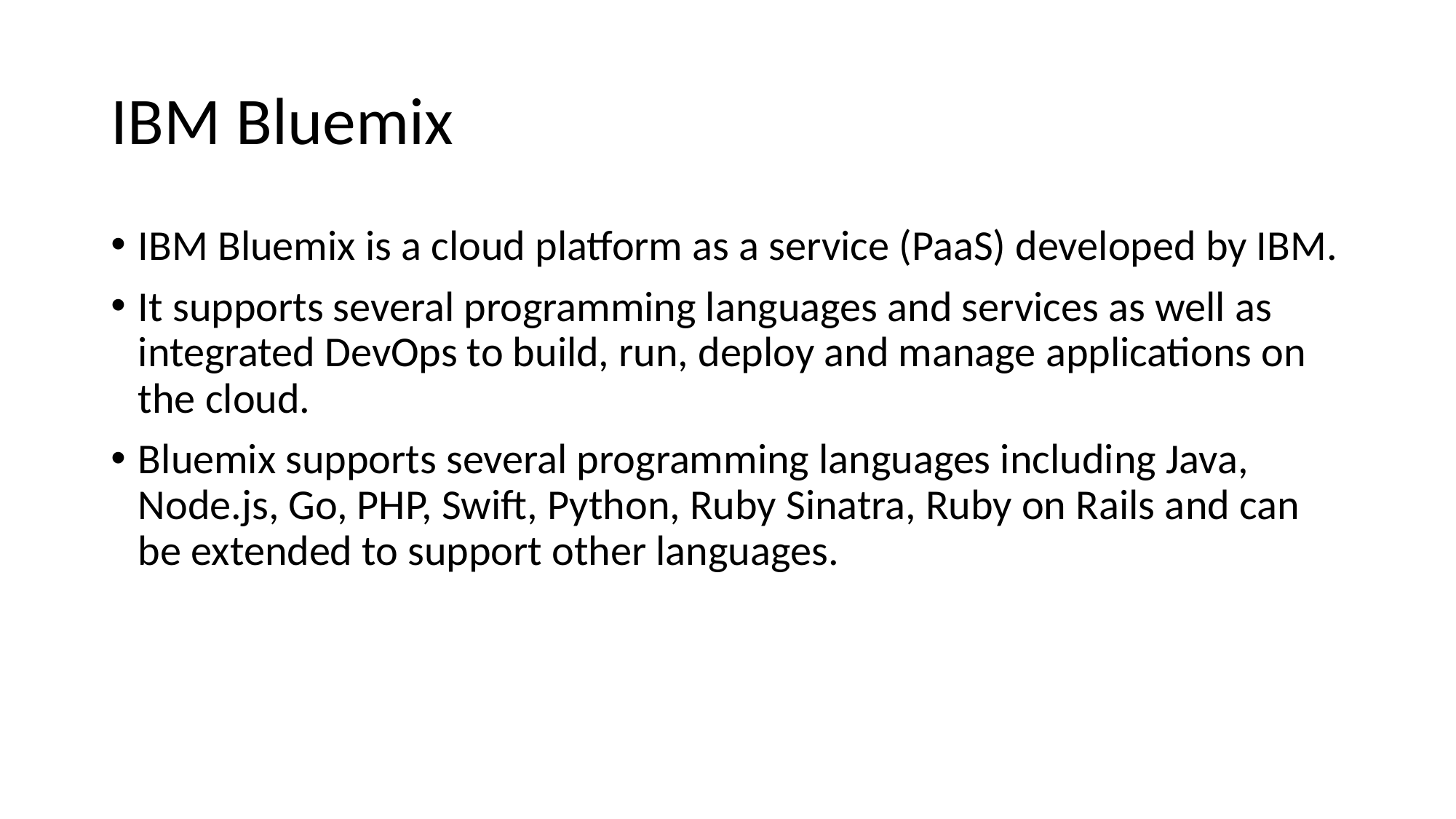

# IBM Bluemix
IBM Bluemix is a cloud platform as a service (PaaS) developed by IBM.
It supports several programming languages and services as well as integrated DevOps to build, run, deploy and manage applications on the cloud.
Bluemix supports several programming languages including Java, Node.js, Go, PHP, Swift, Python, Ruby Sinatra, Ruby on Rails and can be extended to support other languages.